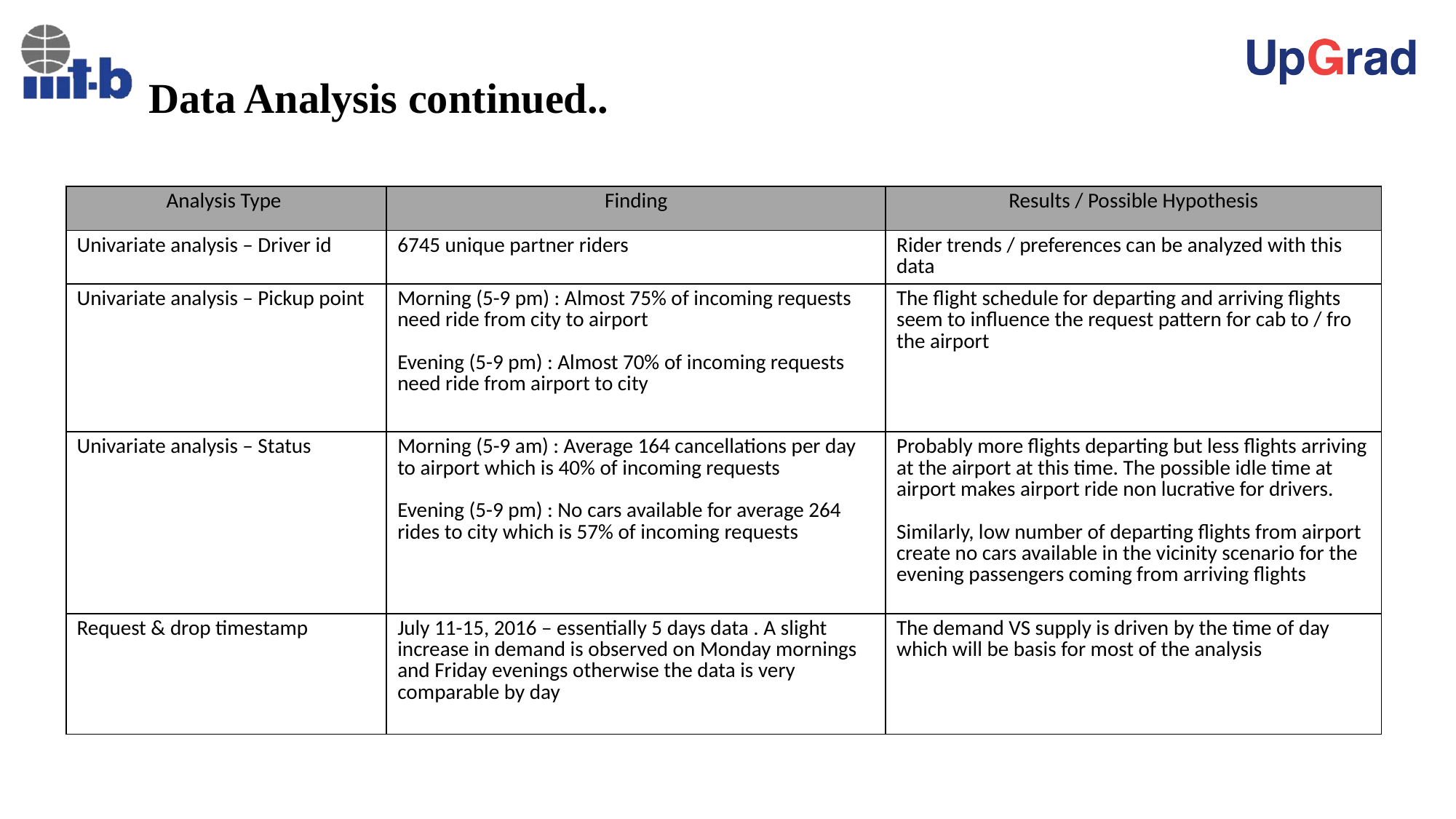

# Data Analysis continued..
| Analysis Type | Finding | Results / Possible Hypothesis |
| --- | --- | --- |
| Univariate analysis – Driver id | 6745 unique partner riders | Rider trends / preferences can be analyzed with this data |
| Univariate analysis – Pickup point | Morning (5-9 pm) : Almost 75% of incoming requests need ride from city to airport Evening (5-9 pm) : Almost 70% of incoming requests need ride from airport to city | The flight schedule for departing and arriving flights seem to influence the request pattern for cab to / fro the airport |
| Univariate analysis – Status | Morning (5-9 am) : Average 164 cancellations per day to airport which is 40% of incoming requests Evening (5-9 pm) : No cars available for average 264 rides to city which is 57% of incoming requests | Probably more flights departing but less flights arriving at the airport at this time. The possible idle time at airport makes airport ride non lucrative for drivers. Similarly, low number of departing flights from airport create no cars available in the vicinity scenario for the evening passengers coming from arriving flights |
| Request & drop timestamp | July 11-15, 2016 – essentially 5 days data . A slight increase in demand is observed on Monday mornings and Friday evenings otherwise the data is very comparable by day | The demand VS supply is driven by the time of day which will be basis for most of the analysis |